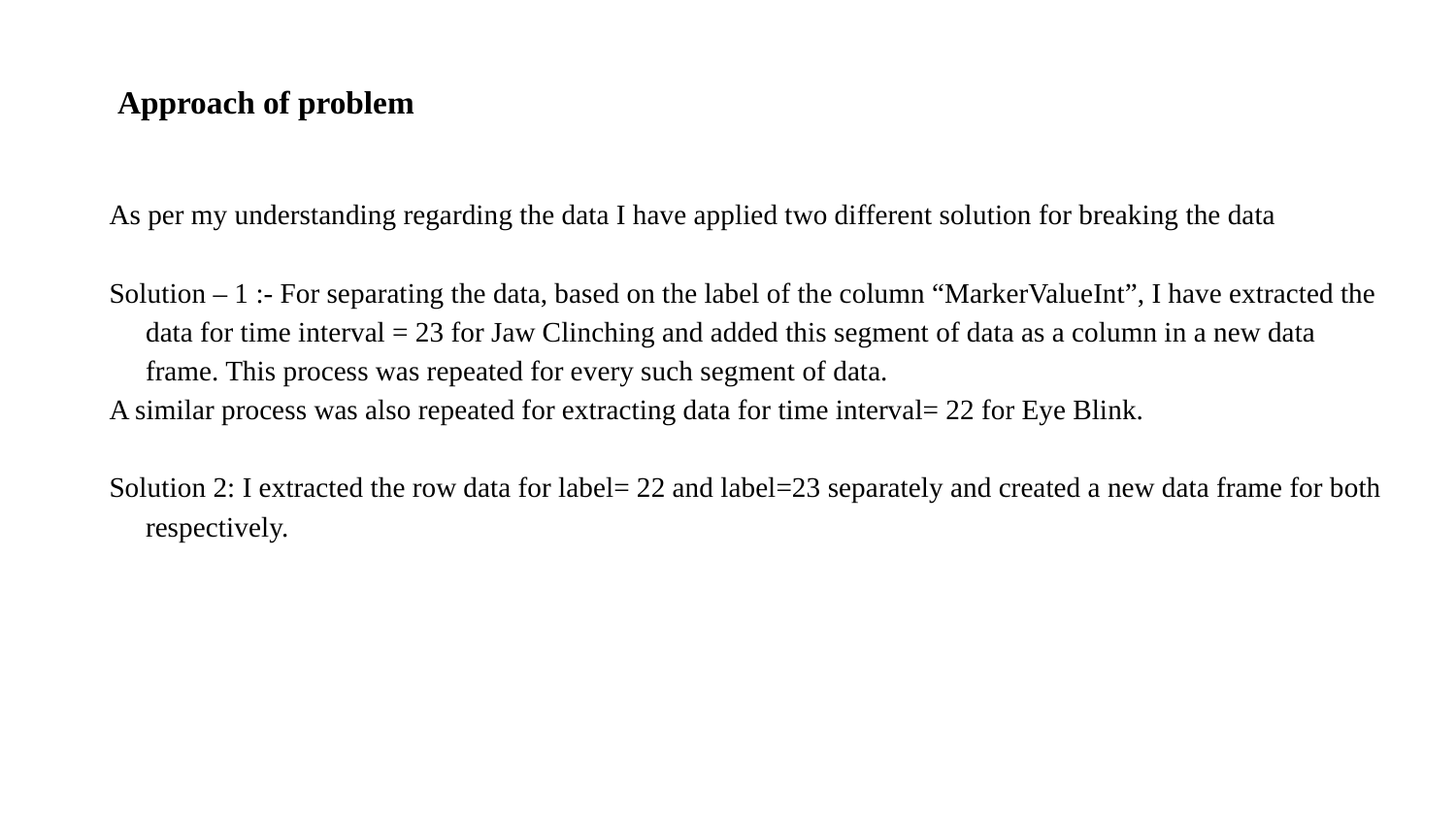

# Approach of problem
As per my understanding regarding the data I have applied two different solution for breaking the data

Solution – 1 :- For separating the data, based on the label of the column “MarkerValueInt”, I have extracted the data for time interval = 23 for Jaw Clinching and added this segment of data as a column in a new data frame. This process was repeated for every such segment of data.
A similar process was also repeated for extracting data for time interval= 22 for Eye Blink.

Solution 2: I extracted the row data for label= 22 and label=23 separately and created a new data frame for both respectively.